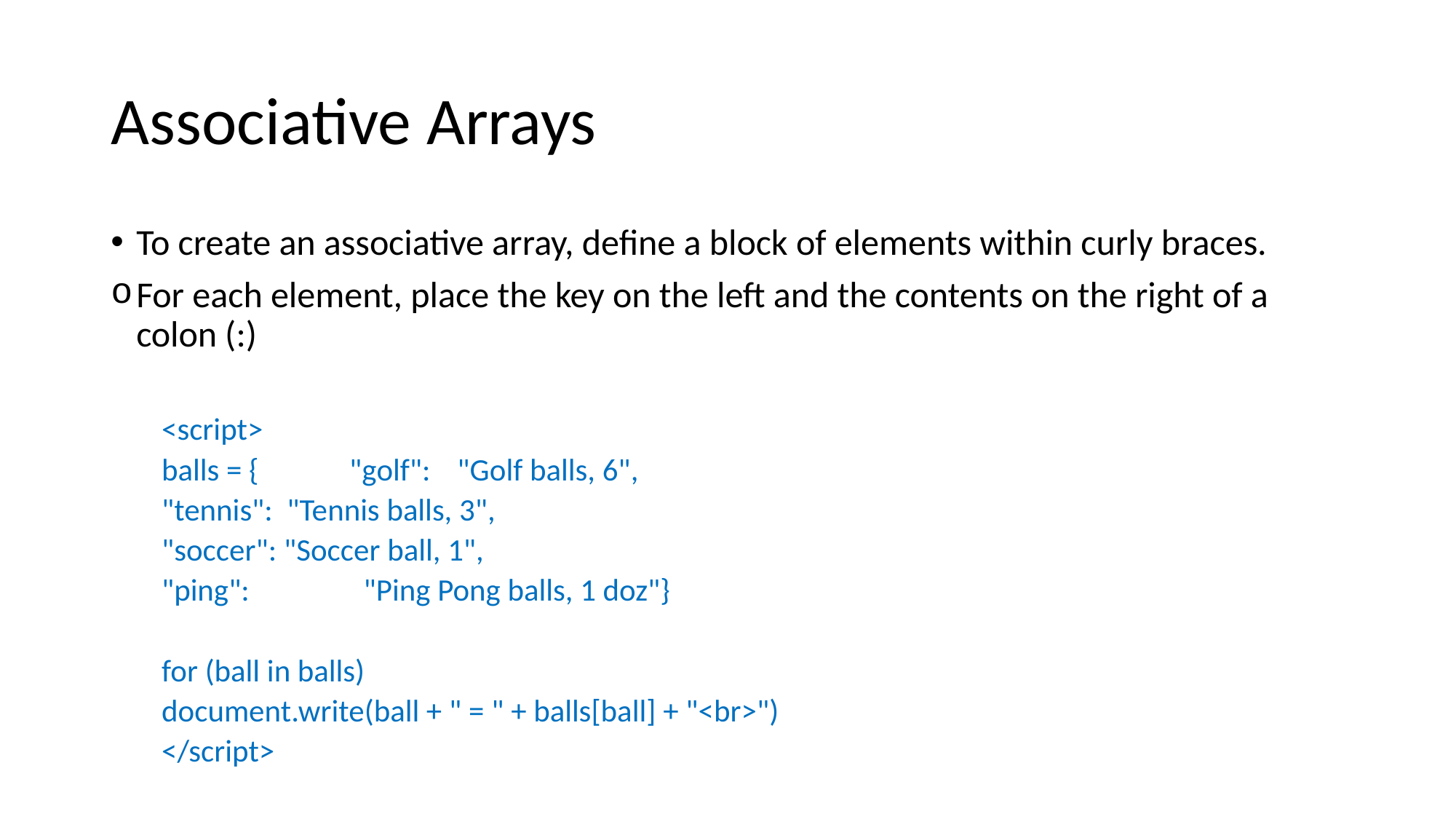

# Associative Arrays
To create an associative array, define a block of elements within curly braces.
For each element, place the key on the left and the contents on the right of a colon (:)

<script>
	balls = {	"golf":	  "Golf balls, 6",
		"tennis":  "Tennis balls, 3",
		"soccer": "Soccer ball, 1",
		"ping": 	  "Ping Pong balls, 1 doz"}

	for (ball in balls)
		document.write(ball + " = " + balls[ball] + "<br>")
</script>